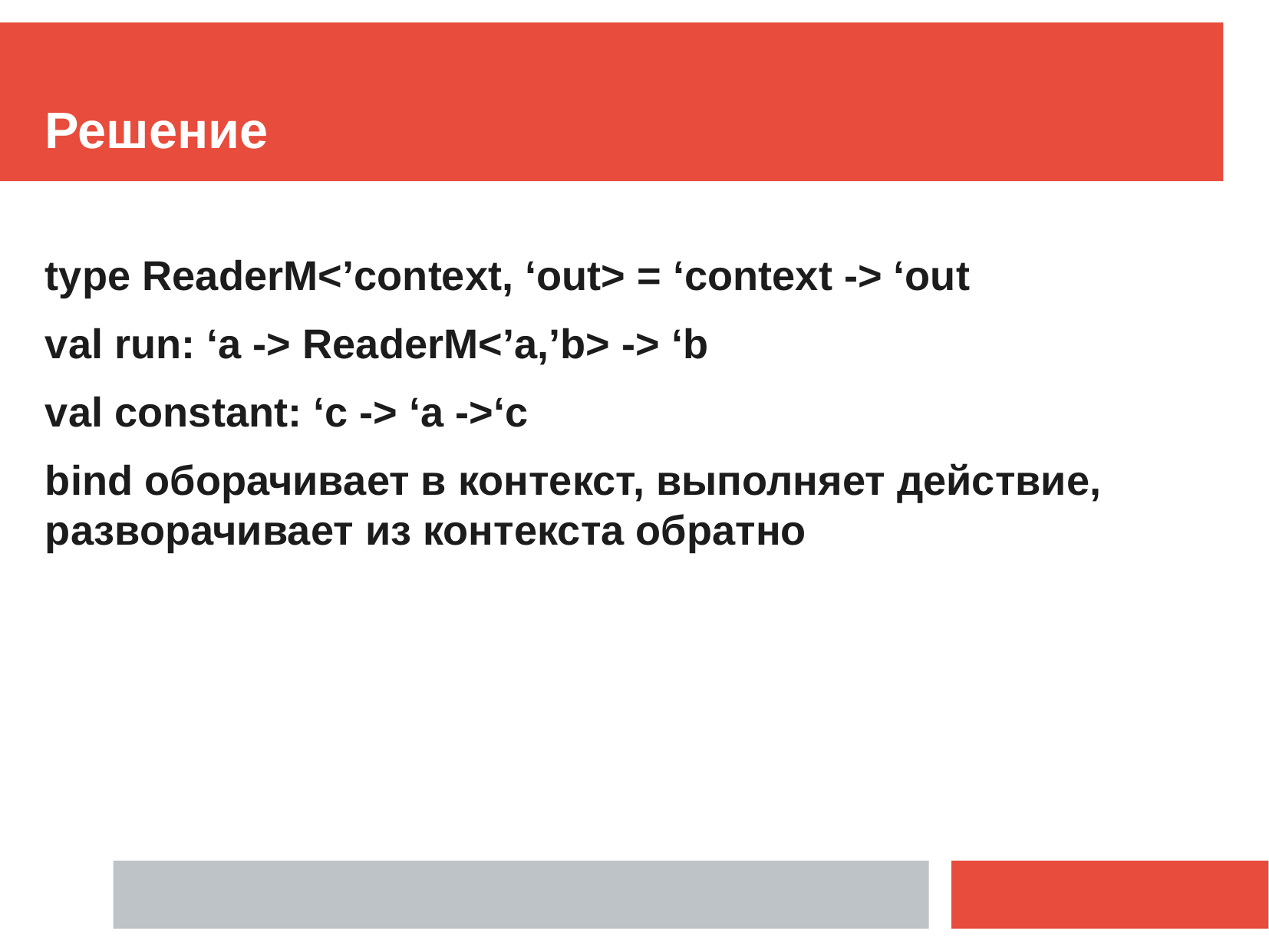

Решение
type ReaderM<’context, ‘out> = ‘context -> ‘out
val run: ‘a -> ReaderM<’a,’b> -> ‘b
val constant: ‘c -> ‘a ->‘c
bind оборачивает в контекст, выполняет действие, разворачивает из контекста обратно